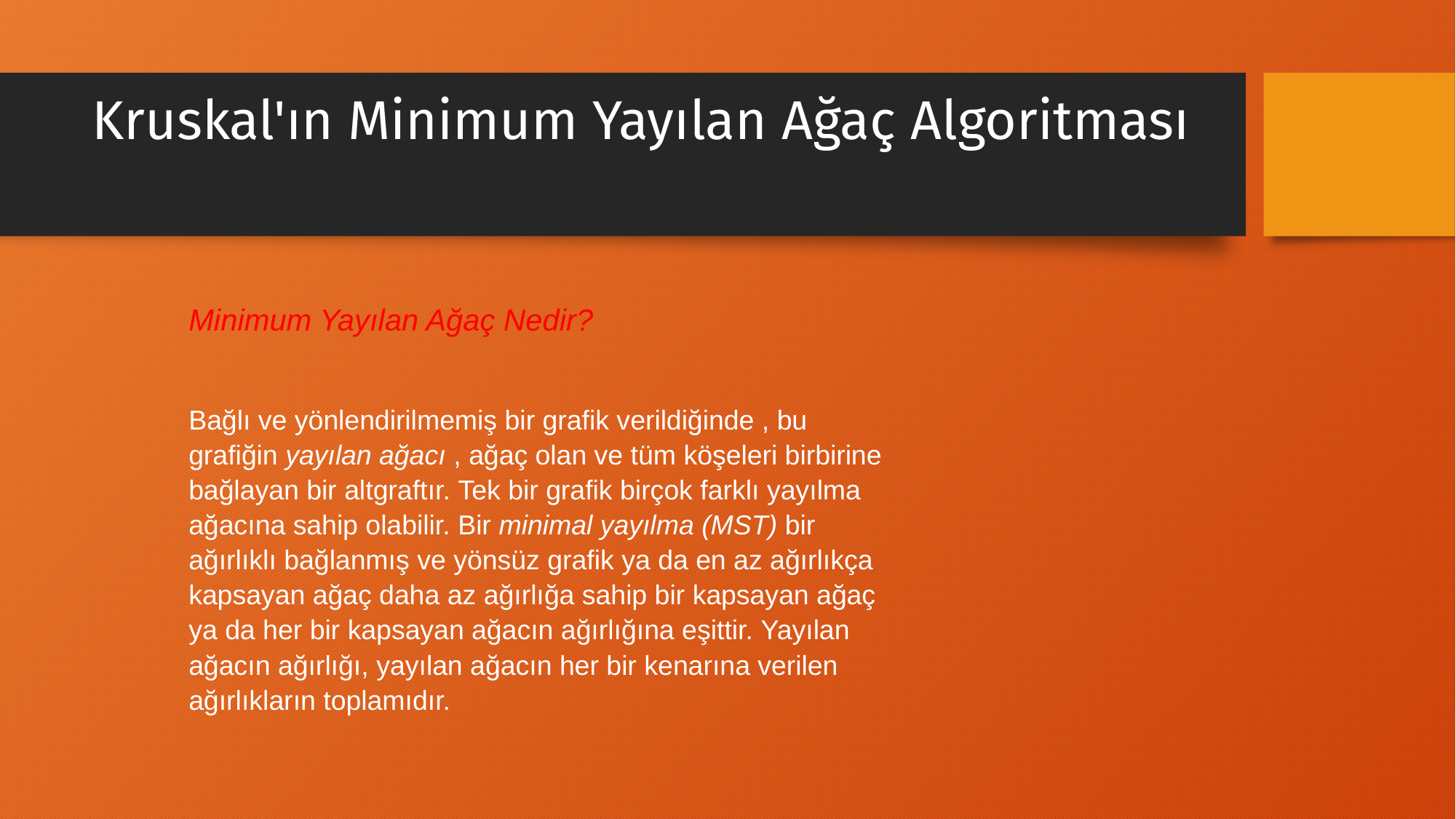

# Kruskal'ın Minimum Yayılan Ağaç Algoritması
Minimum Yayılan Ağaç Nedir?

Bağlı ve yönlendirilmemiş bir grafik verildiğinde , bu grafiğin yayılan ağacı , ağaç olan ve tüm köşeleri birbirine bağlayan bir altgraftır. Tek bir grafik birçok farklı yayılma ağacına sahip olabilir. Bir minimal yayılma (MST) bir ağırlıklı bağlanmış ve yönsüz grafik ya da en az ağırlıkça kapsayan ağaç daha az ağırlığa sahip bir kapsayan ağaç ya da her bir kapsayan ağacın ağırlığına eşittir. Yayılan ağacın ağırlığı, yayılan ağacın her bir kenarına verilen ağırlıkların toplamıdır.